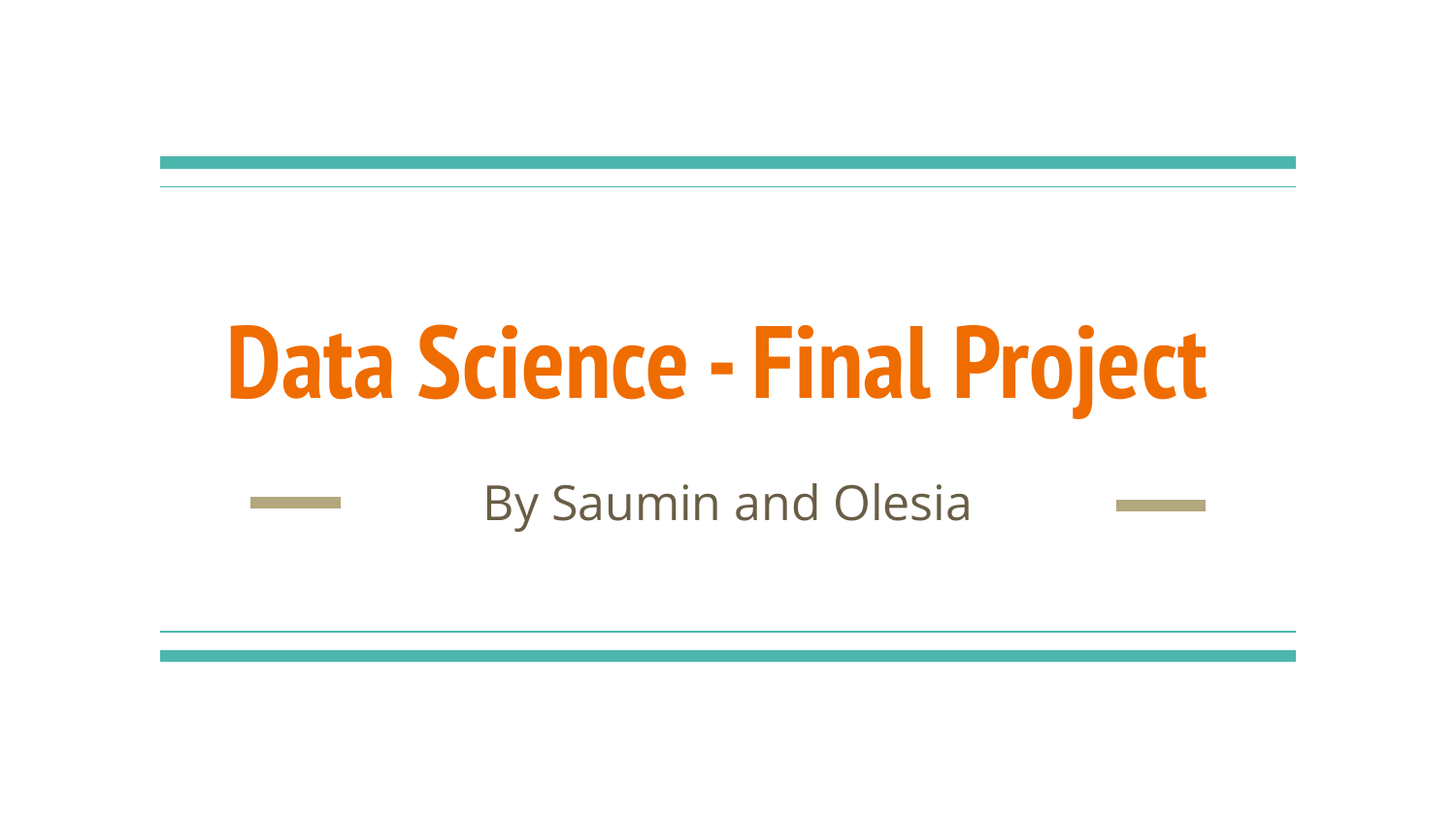

# Data Science - Final Project
By Saumin and Olesia